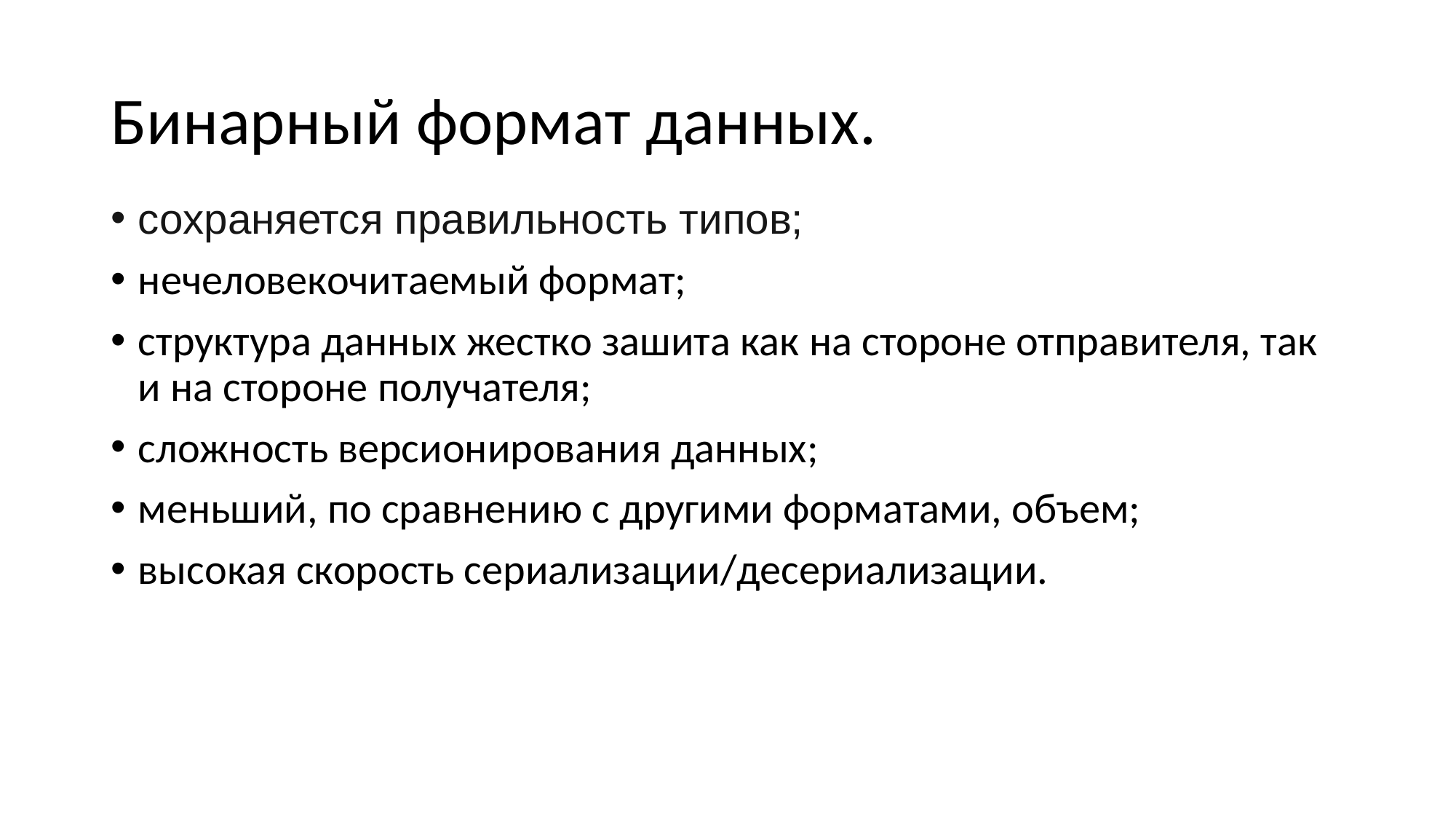

# Бинарный формат данных.
сохраняется правильность типов;
нечеловекочитаемый формат;
структура данных жестко зашита как на стороне отправителя, так и на стороне получателя;
сложность версионирования данных;
меньший, по сравнению с другими форматами, объем;
высокая скорость сериализации/десериализации.